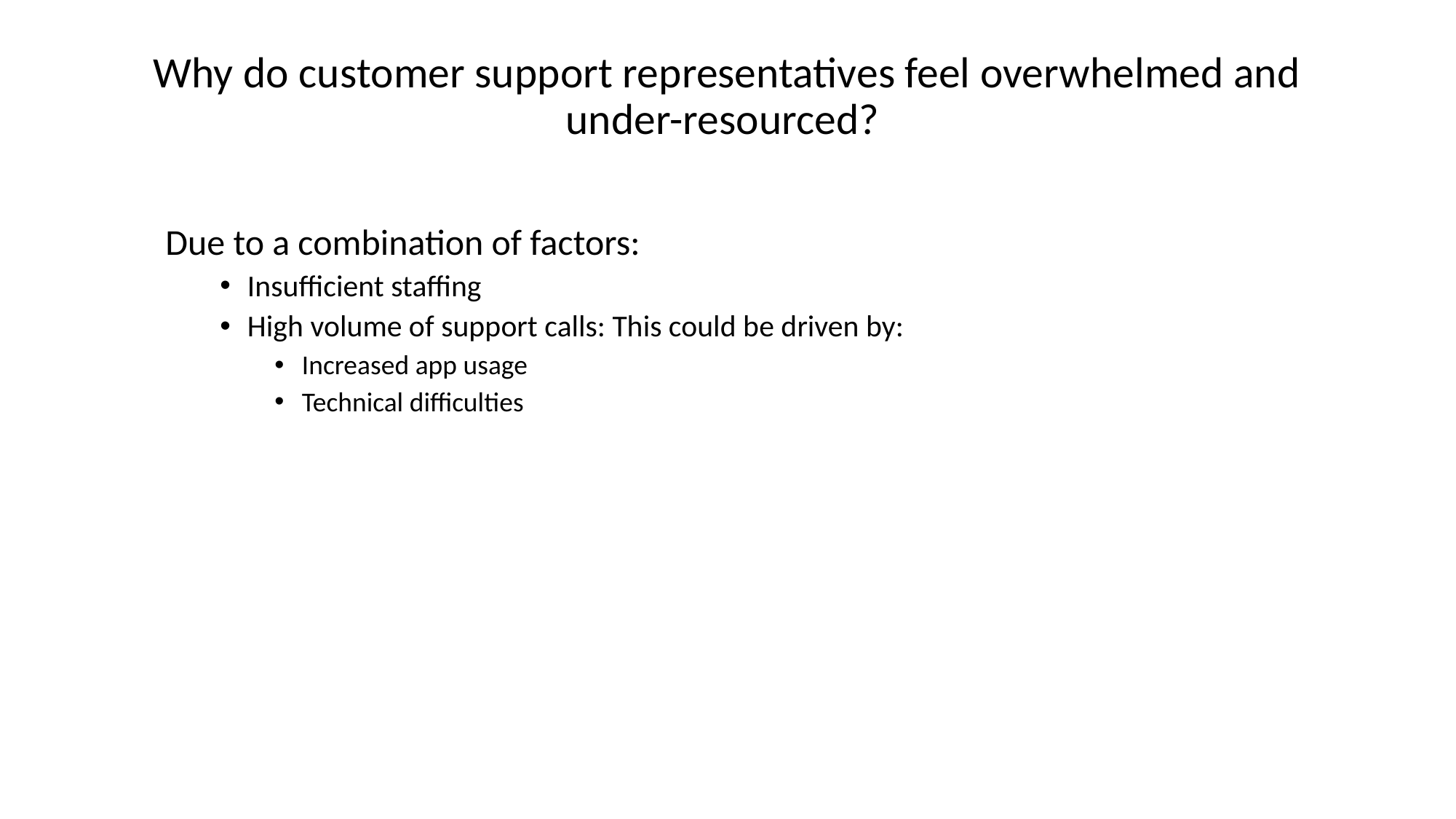

# Why do customer support representatives feel overwhelmed and under-resourced?
Due to a combination of factors:
Insufficient staffing
High volume of support calls: This could be driven by:
Increased app usage
Technical difficulties